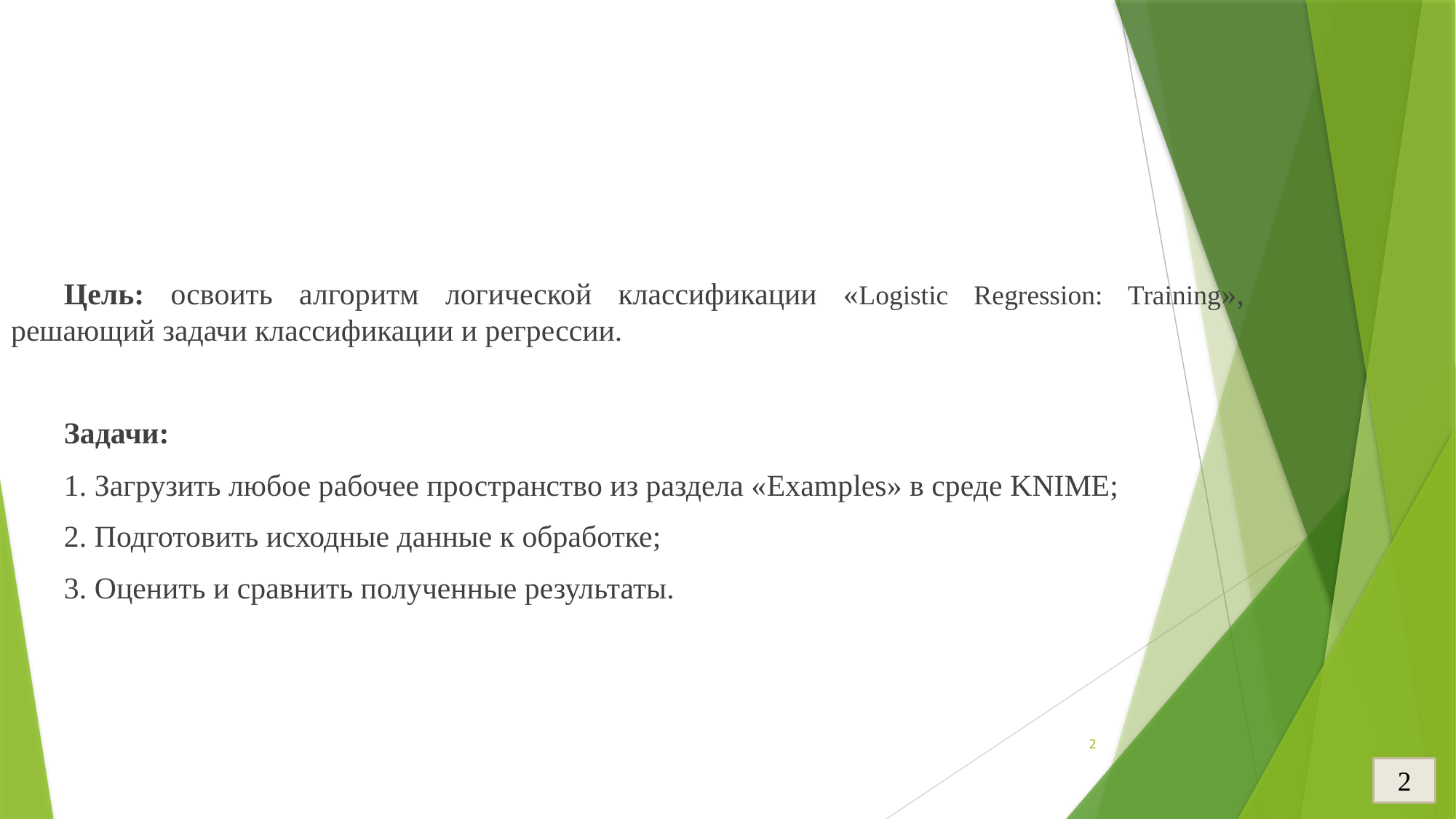

Цель: освоить алгоритм логической классификации «Logistic Regression: Training», решающий задачи классификации и регрессии.

Задачи:
1. Загрузить любое рабочее пространство из раздела «Examples» в среде KNIME;
2. Подготовить исходные данные к обработке;
3. Оценить и сравнить полученные результаты.
2
2